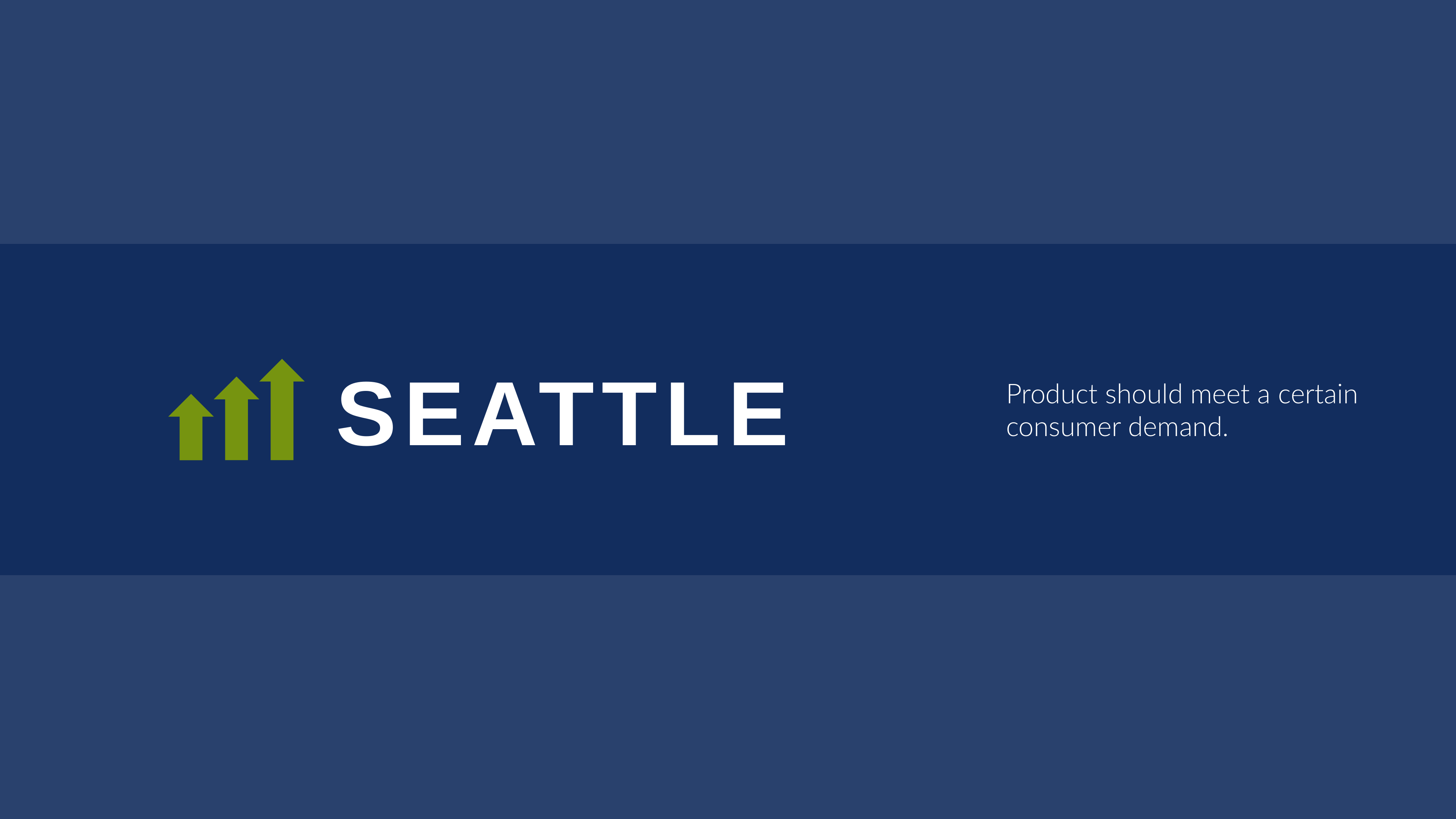

SEATTLE

Product should meet a certain consumer demand.